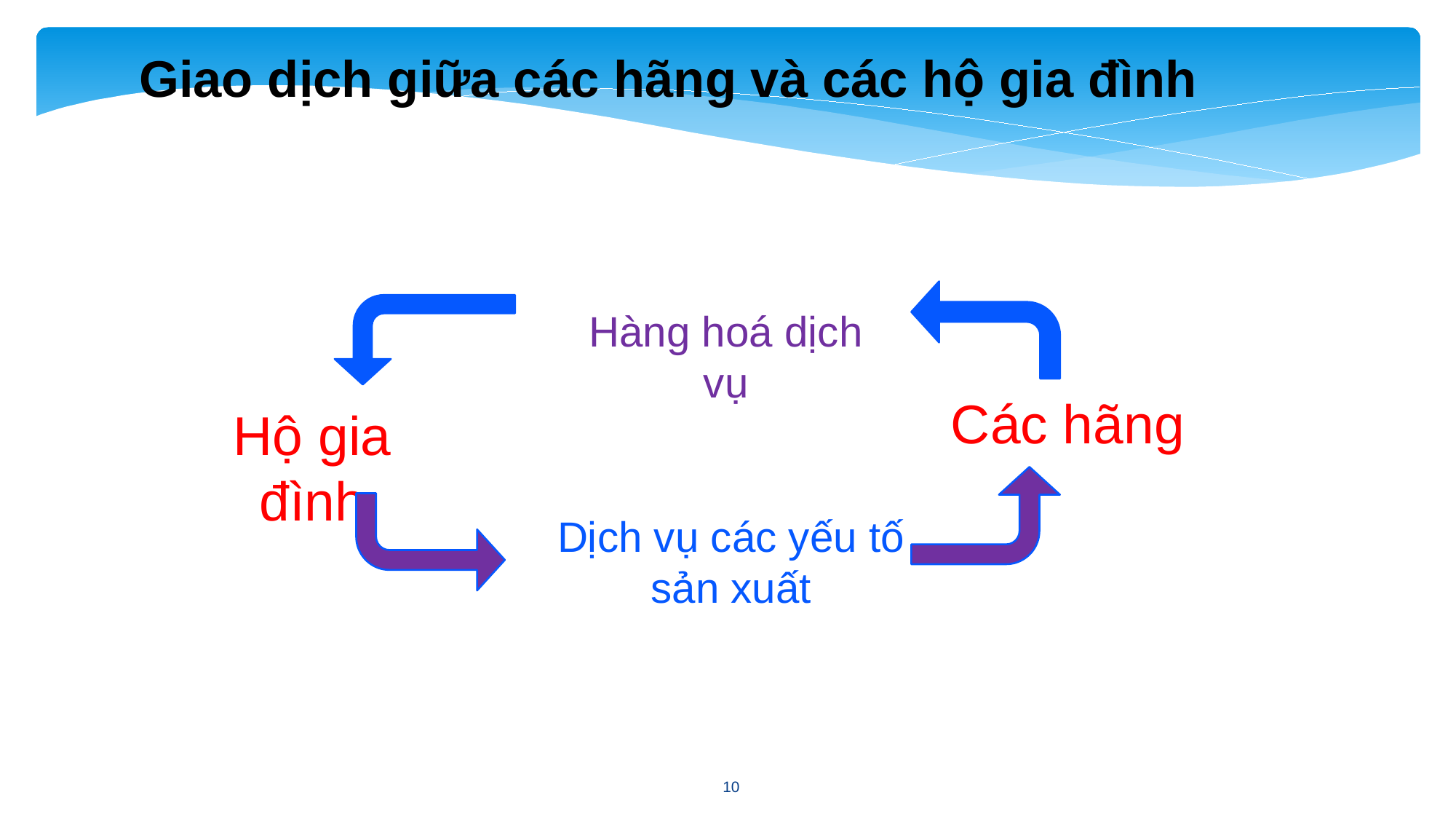

Giao dịch giữa các hãng và các hộ gia đình

Hàng hoá dịch vụ
Các hãng
Hộ gia đình

Dịch vụ các yếu tố sản xuất
10